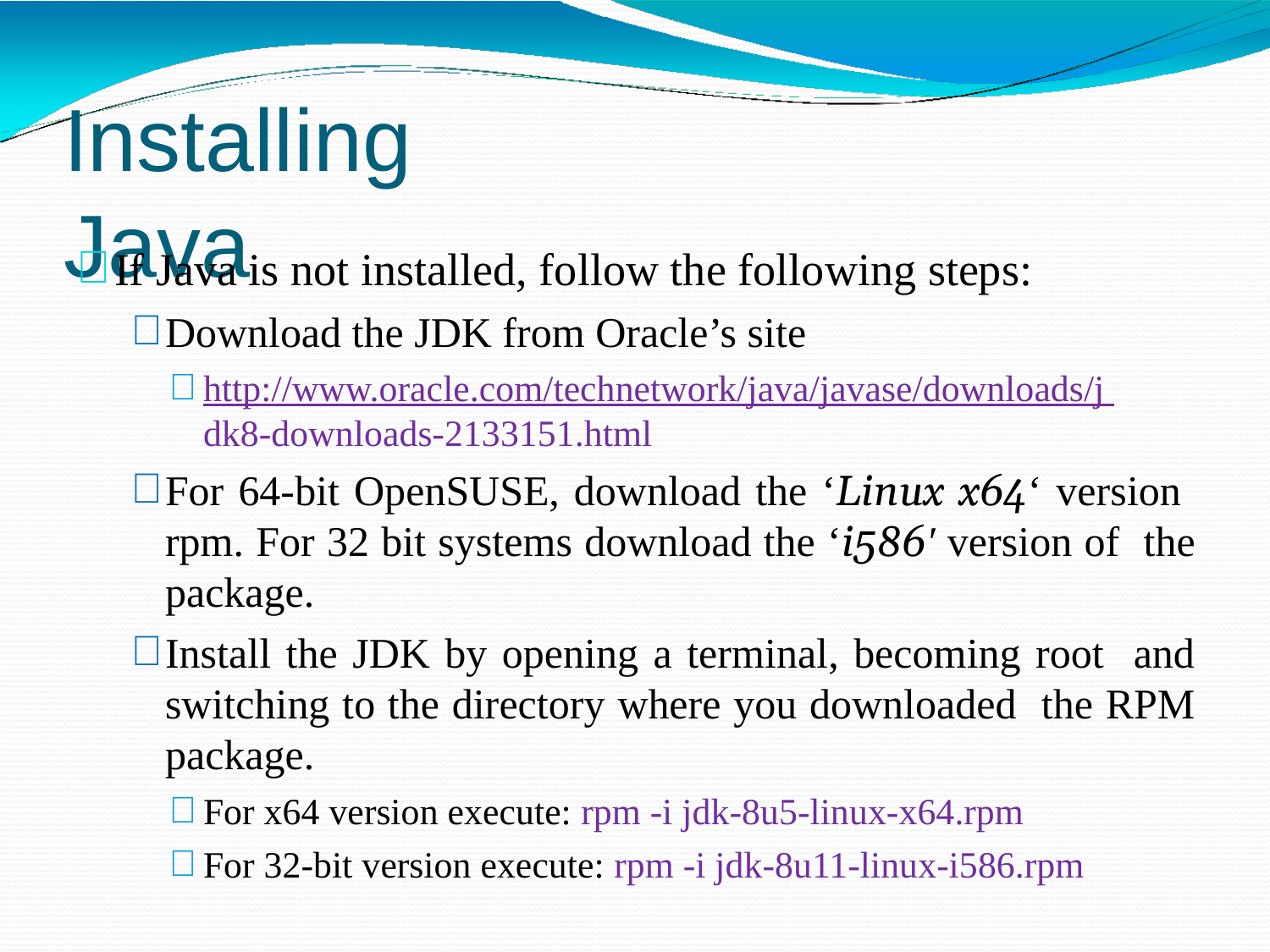

# Installing Java
If Java is not installed, follow the following steps:
Download the JDK from Oracle’s site
http://www.oracle.com/technetwork/java/javase/downloads/j  dk8-downloads-2133151.html
For 64-bit OpenSUSE, download the ‘Linux x64‘ version  rpm. For 32 bit systems download the ‘i586′ version of  the package.
Install the JDK by opening a terminal, becoming root  and switching to the directory where you downloaded  the RPM package.
For x64 version execute: rpm -i jdk-8u5-linux-x64.rpm
For 32-bit version execute: rpm -i jdk-8u11-linux-i586.rpm